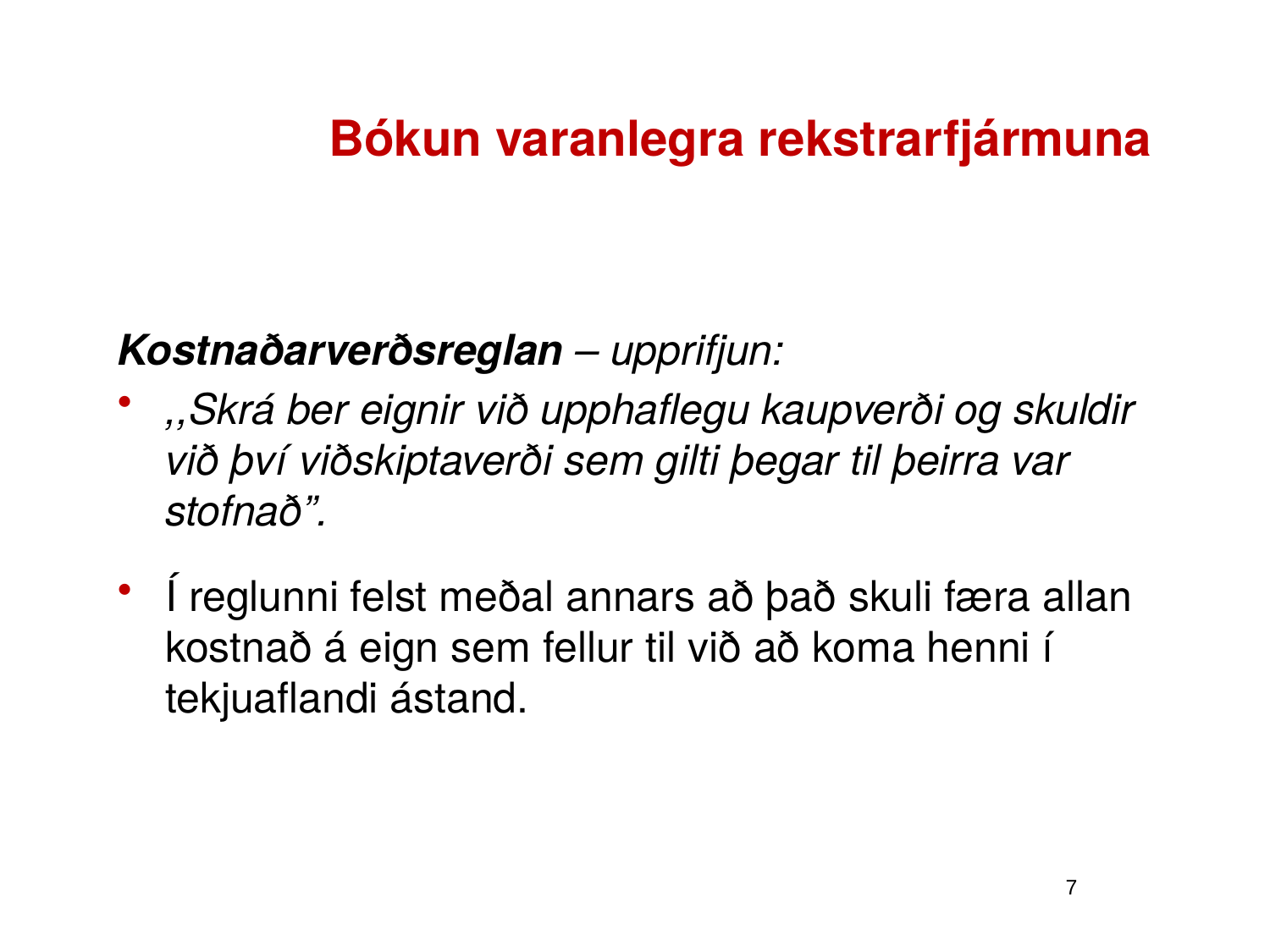

# Bókun varanlegra rekstrarfjármuna
Kostnaðarverðsreglan – upprifjun:
,,Skrá ber eignir við upphaflegu kaupverði og skuldir við því viðskiptaverði sem gilti þegar til þeirra var stofnað”.

Í reglunni felst meðal annars að það skuli færa allan kostnað á eign sem fellur til við að koma henni í tekjuaflandi ástand.

7